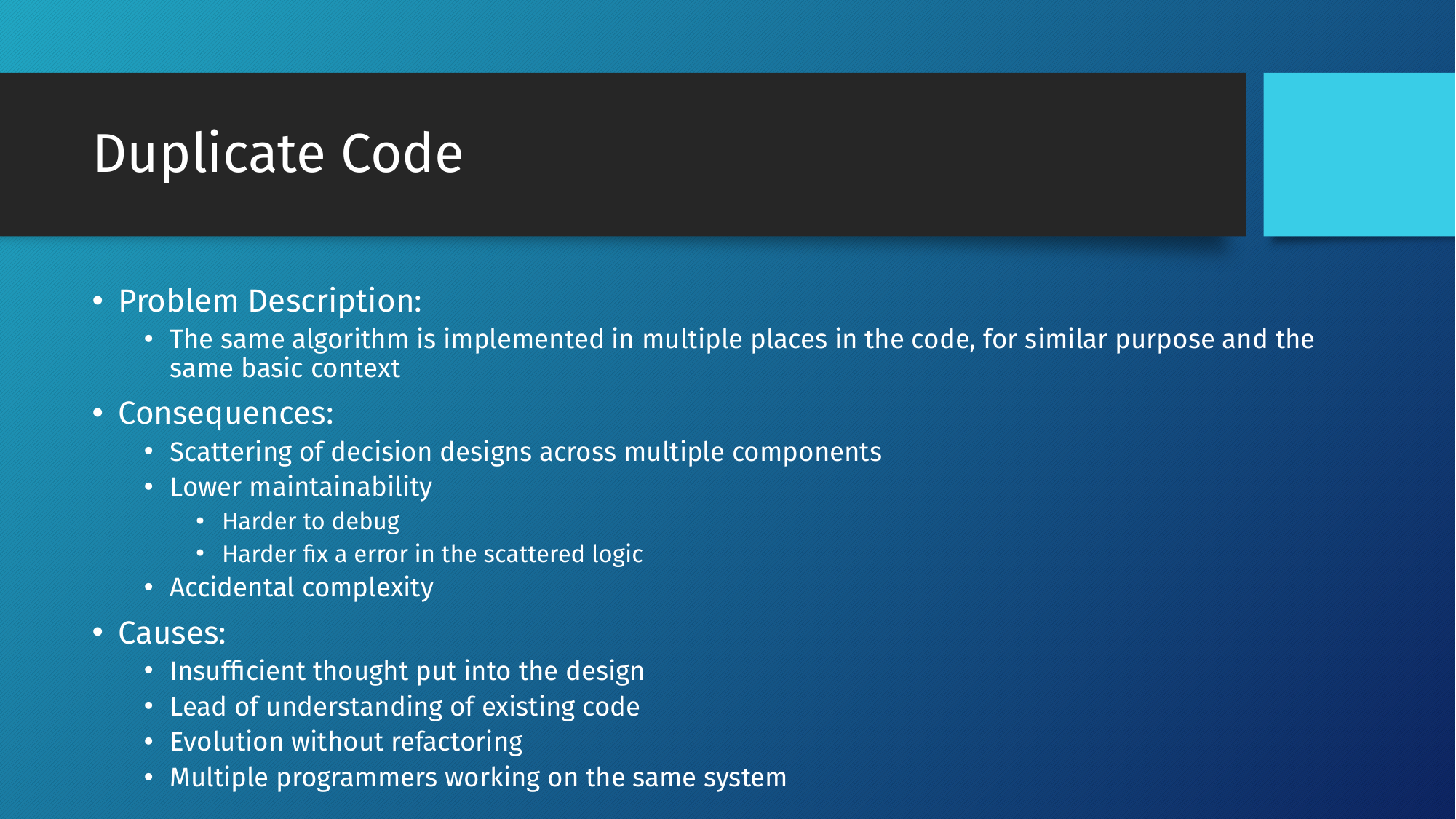

# Duplicate Code
Problem Description:
The same algorithm is implemented in multiple places in the code, for similar purpose and the same basic context
Consequences:
Scattering of decision designs across multiple components
Lower maintainability
Harder to debug
Harder fix a error in the scattered logic
Accidental complexity
Causes:
Insufficient thought put into the design
Lead of understanding of existing code
Evolution without refactoring
Multiple programmers working on the same system